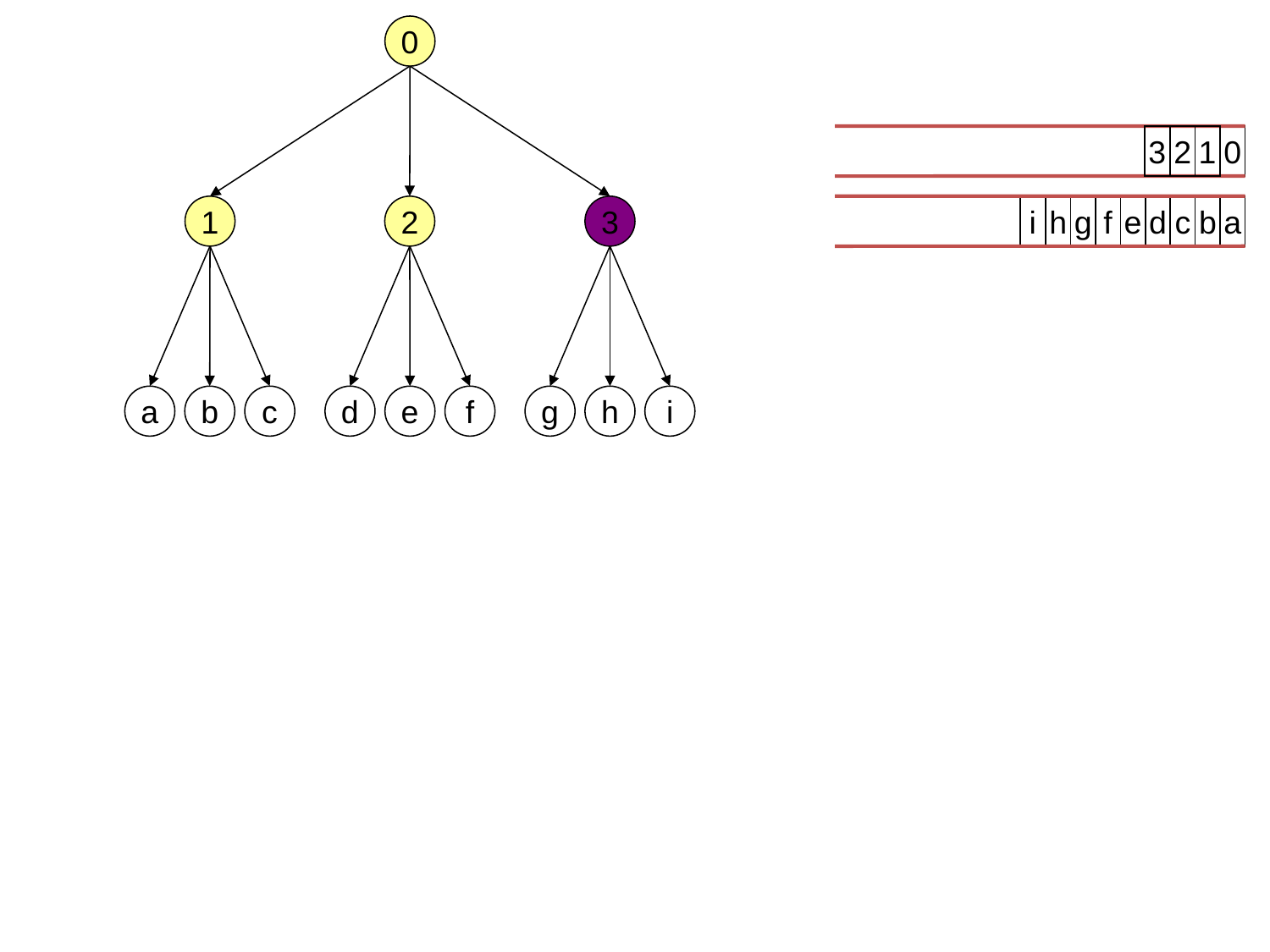

0

3
2
1
0

1
2
3

i
h
g
f
e
d
c
b
a

a
b
c
d
e
f
g
h
i